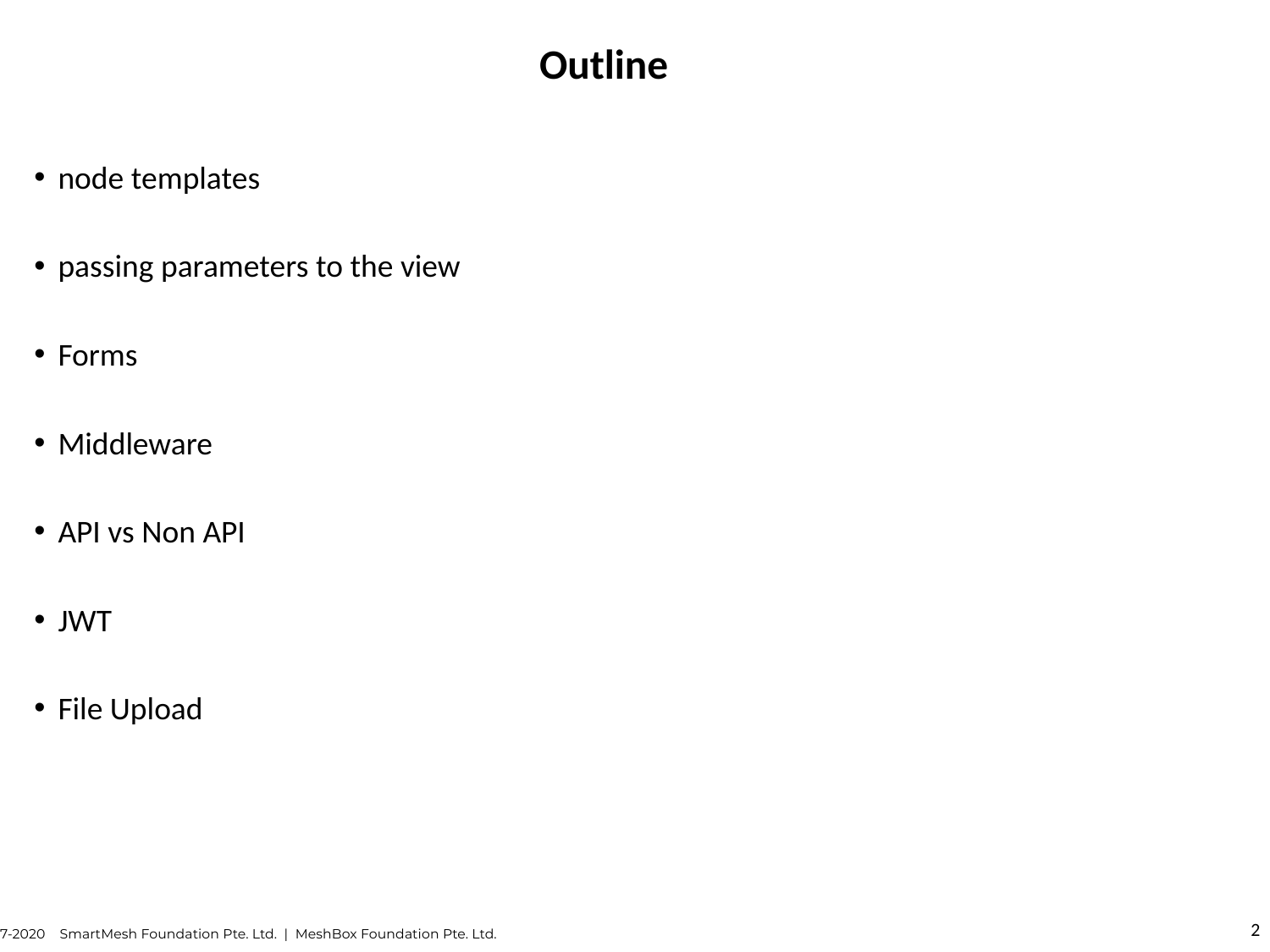

# Outline
node templates
passing parameters to the view
Forms
Middleware
API vs Non API
JWT
File Upload

2
© 2017-2020    SmartMesh Foundation Pte. Ltd.  |  MeshBox Foundation Pte. Ltd.